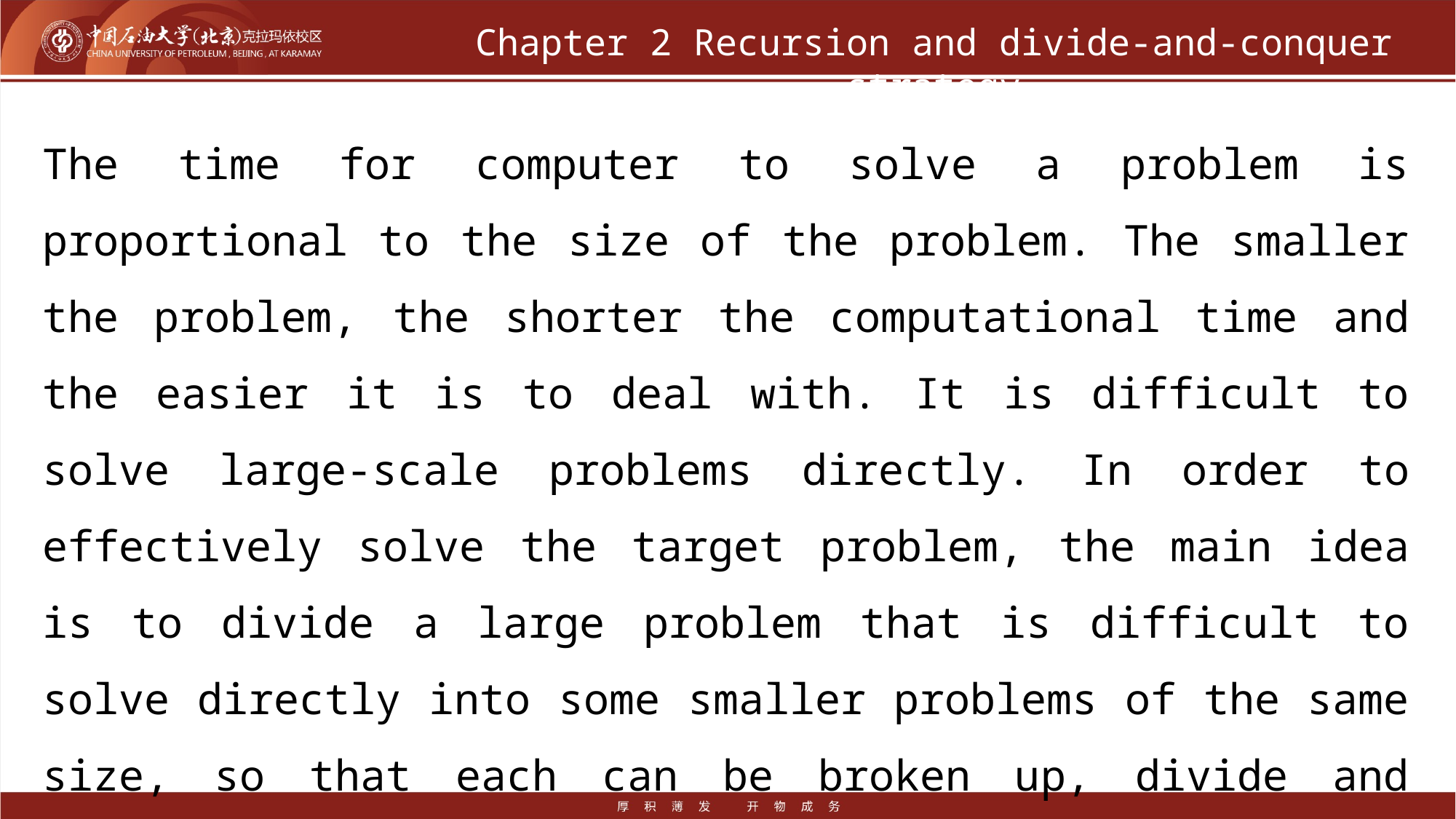

# Chapter 2 Recursion and divide-and-conquer strategy
The time for computer to solve a problem is proportional to the size of the problem. The smaller the problem, the shorter the computational time and the easier it is to deal with. It is difficult to solve large-scale problems directly. In order to effectively solve the target problem, the main idea is to divide a large problem that is difficult to solve directly into some smaller problems of the same size, so that each can be broken up, divide and conquer.